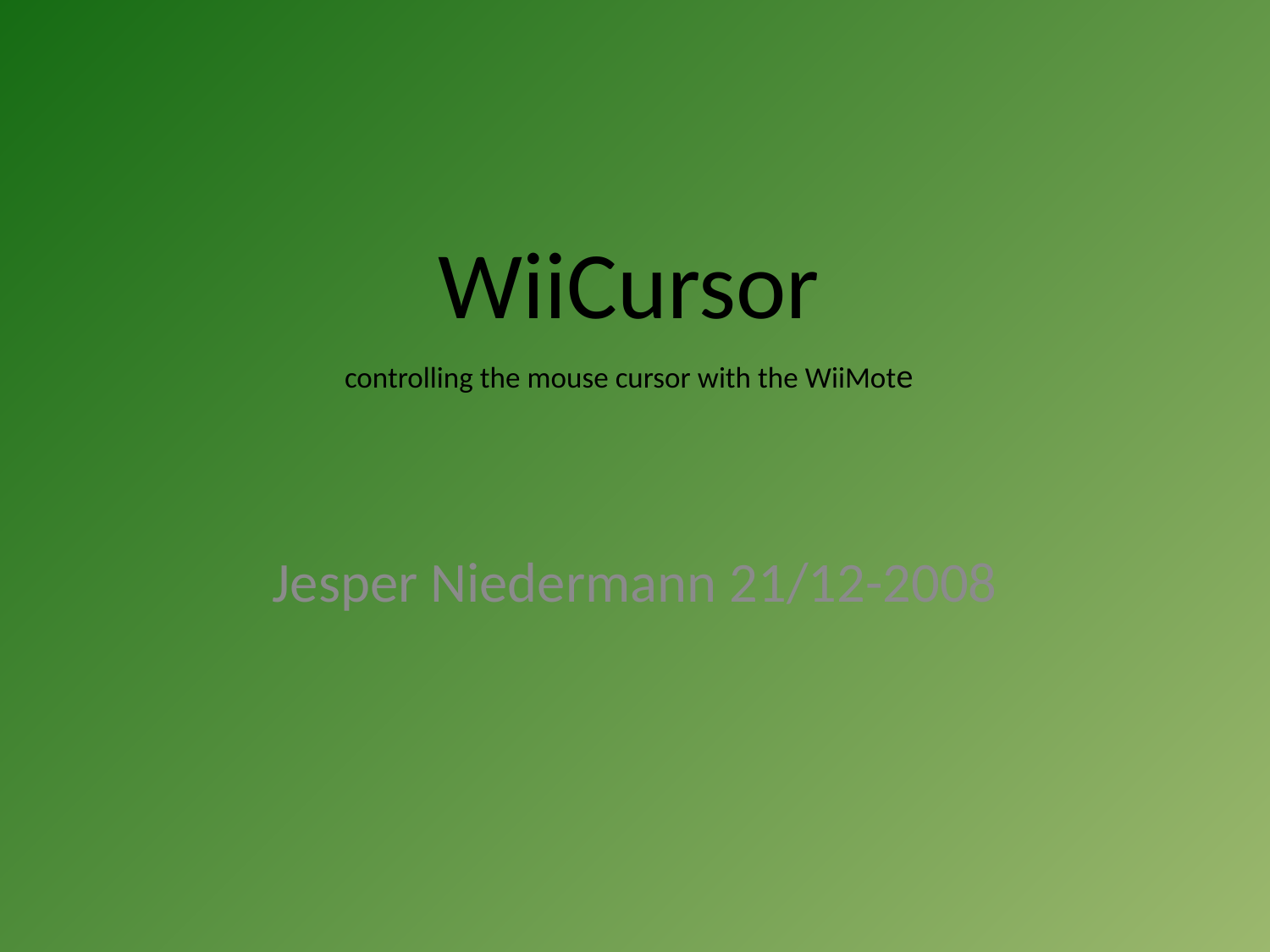

WiiCursor
# controlling the mouse cursor with the WiiMote
Jesper Niedermann 21/12-2008